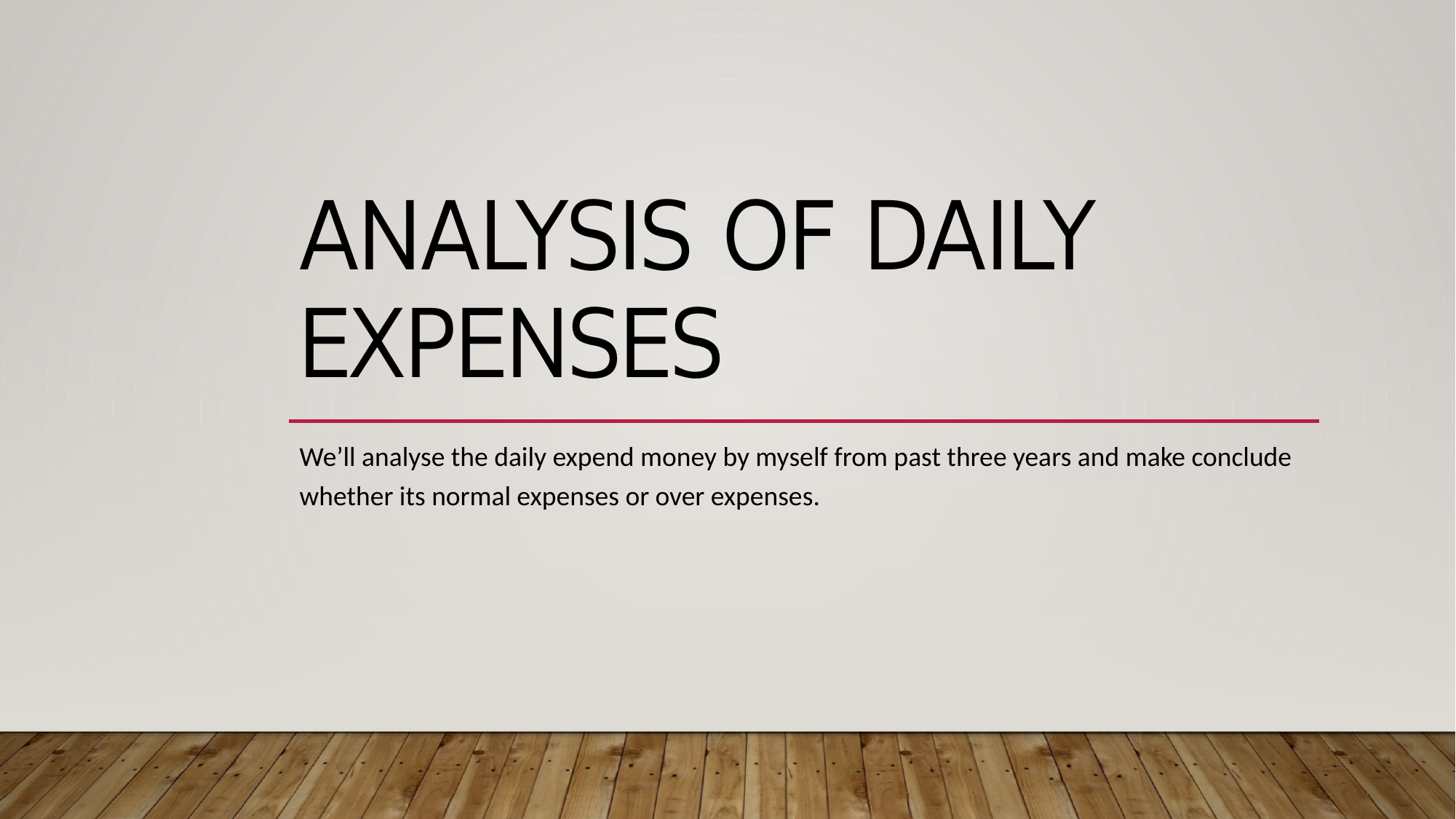

# Analysis of daily expenses
We’ll analyse the daily expend money by myself from past three years and make conclude whether its normal expenses or over expenses.